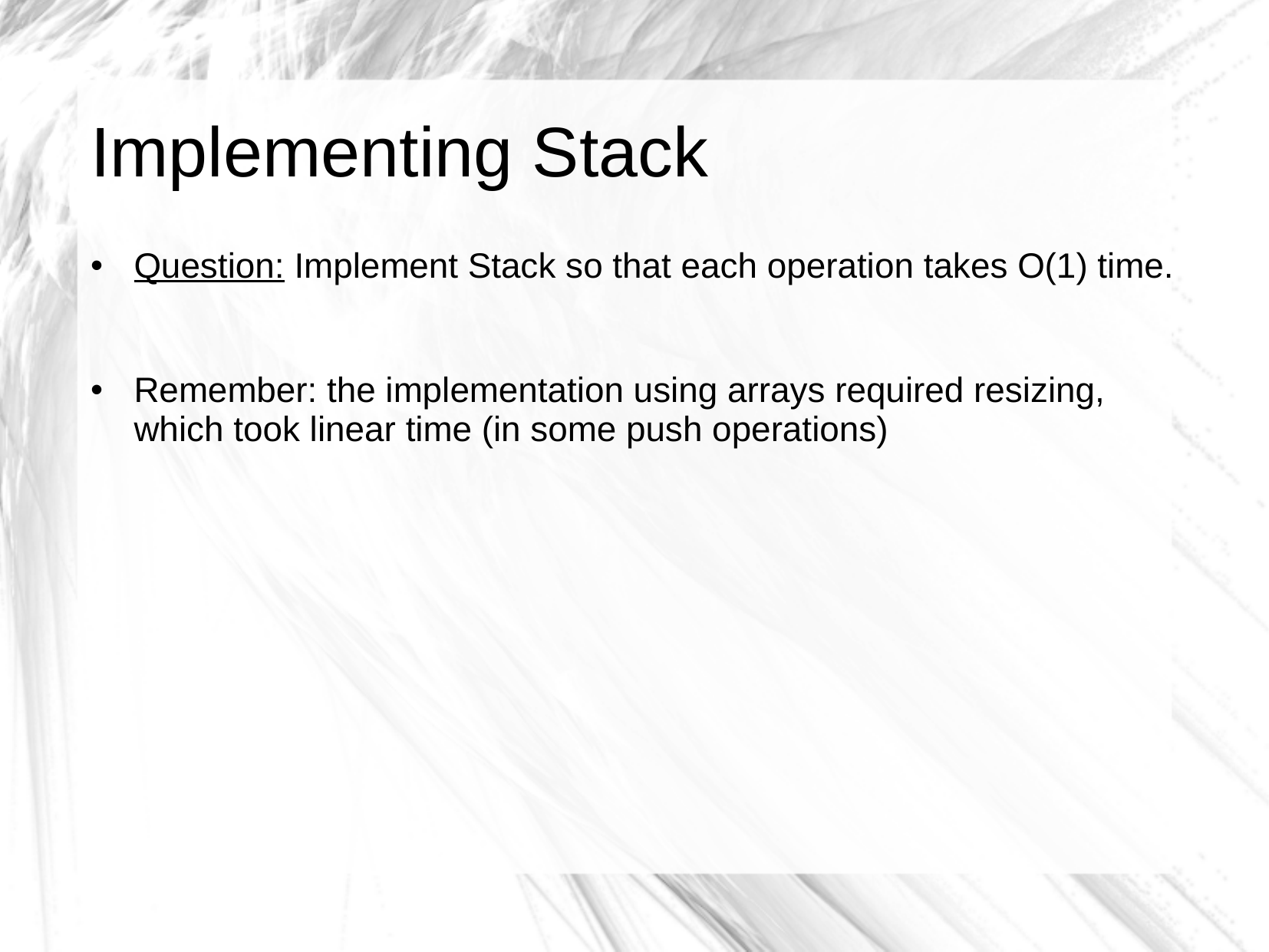

# Implementing Stack
Question: Implement Stack so that each operation takes O(1) time.

Remember: the implementation using arrays required resizing, which took linear time (in some push operations)